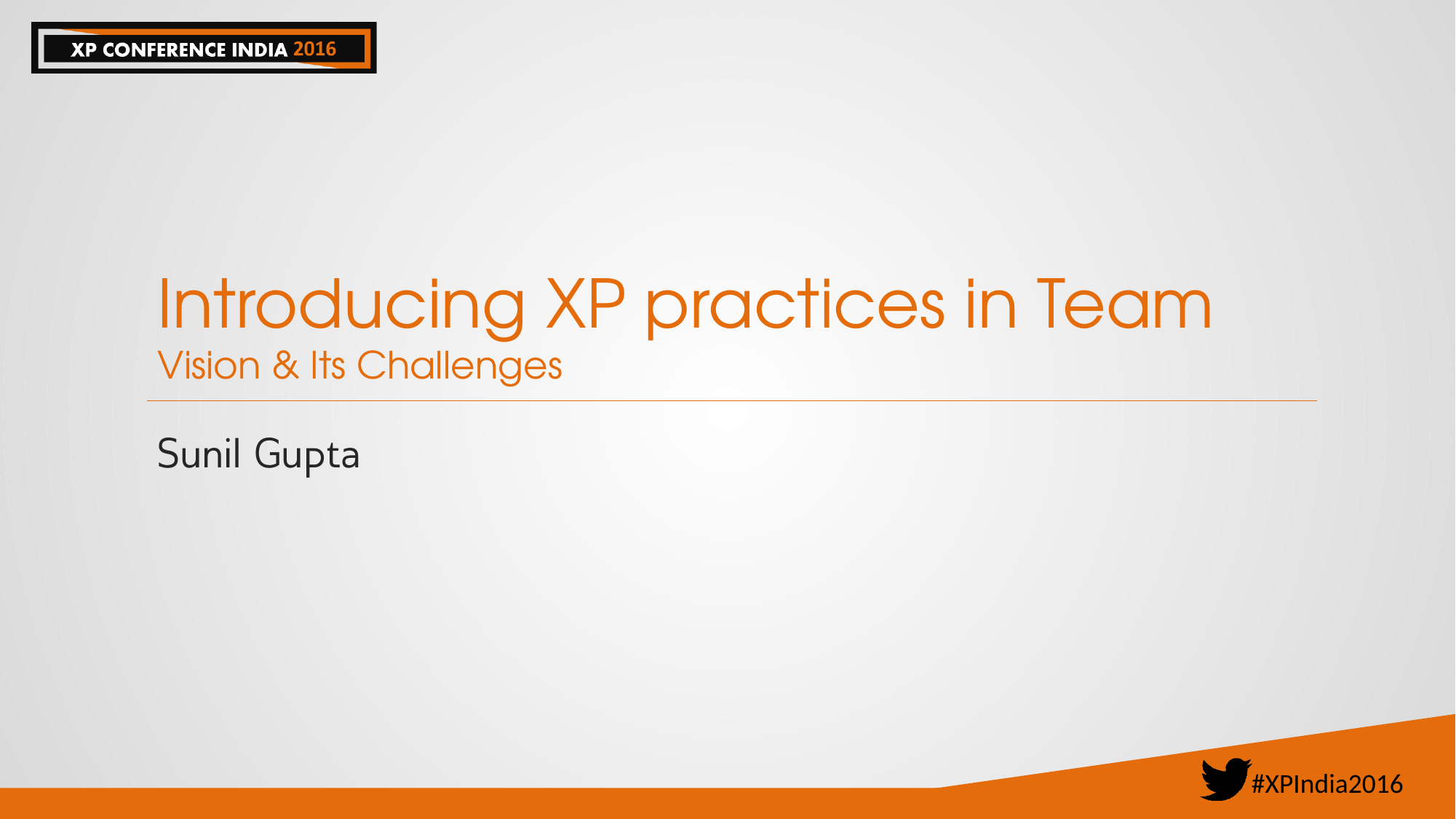

# Introducing XP practices in Team Vision & Its Challenges
Sunil Gupta